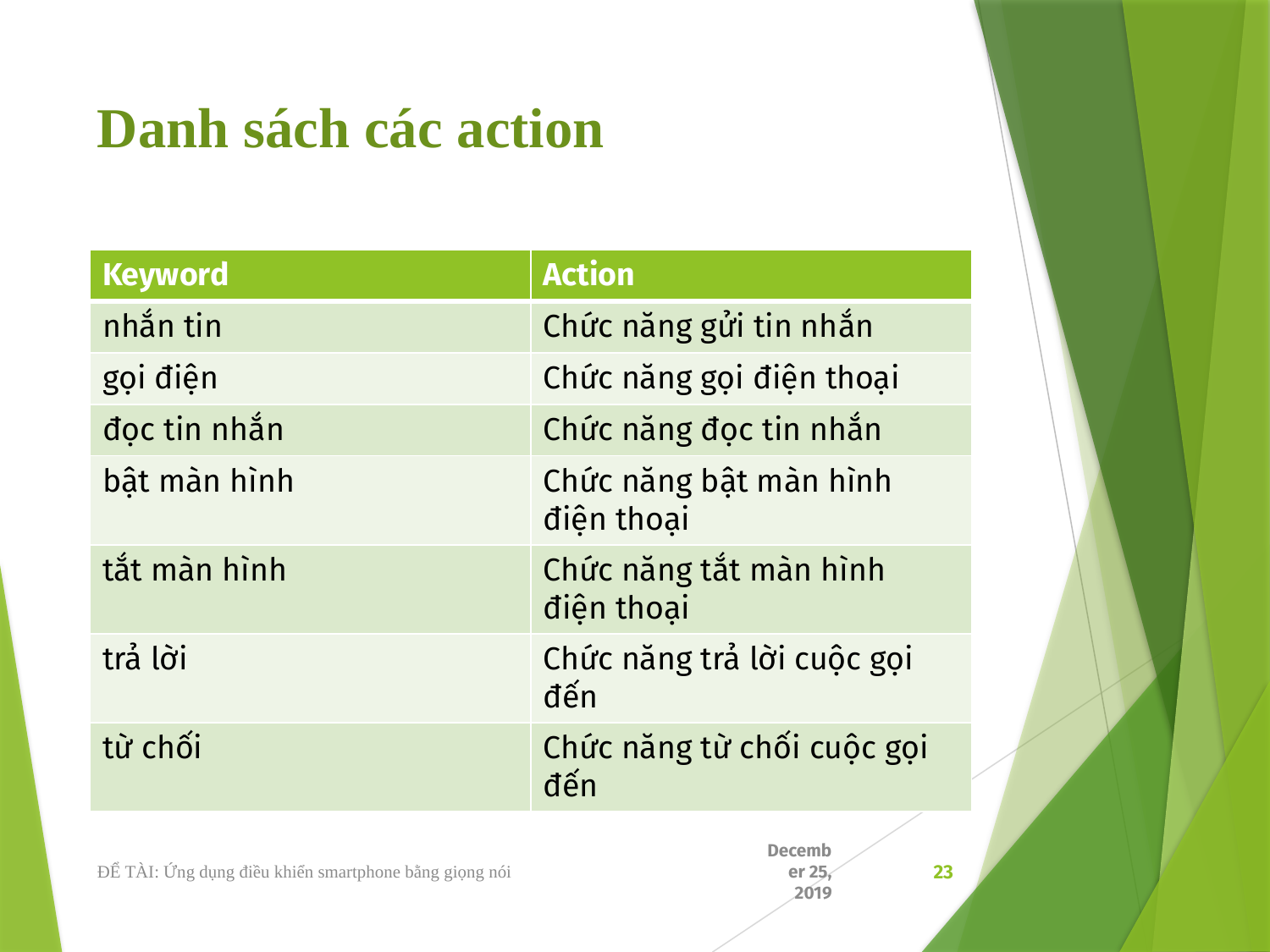

# Danh sách các action
| Keyword | Action |
| --- | --- |
| nhắn tin | Chức năng gửi tin nhắn |
| gọi điện | Chức năng gọi điện thoại |
| đọc tin nhắn | Chức năng đọc tin nhắn |
| bật màn hình | Chức năng bật màn hình điện thoại |
| tắt màn hình | Chức năng tắt màn hình điện thoại |
| trả lời | Chức năng trả lời cuộc gọi đến |
| từ chối | Chức năng từ chối cuộc gọi đến |
December 25, 2019
ĐỂ TÀI: Ứng dụng điều khiển smartphone bằng giọng nói
23